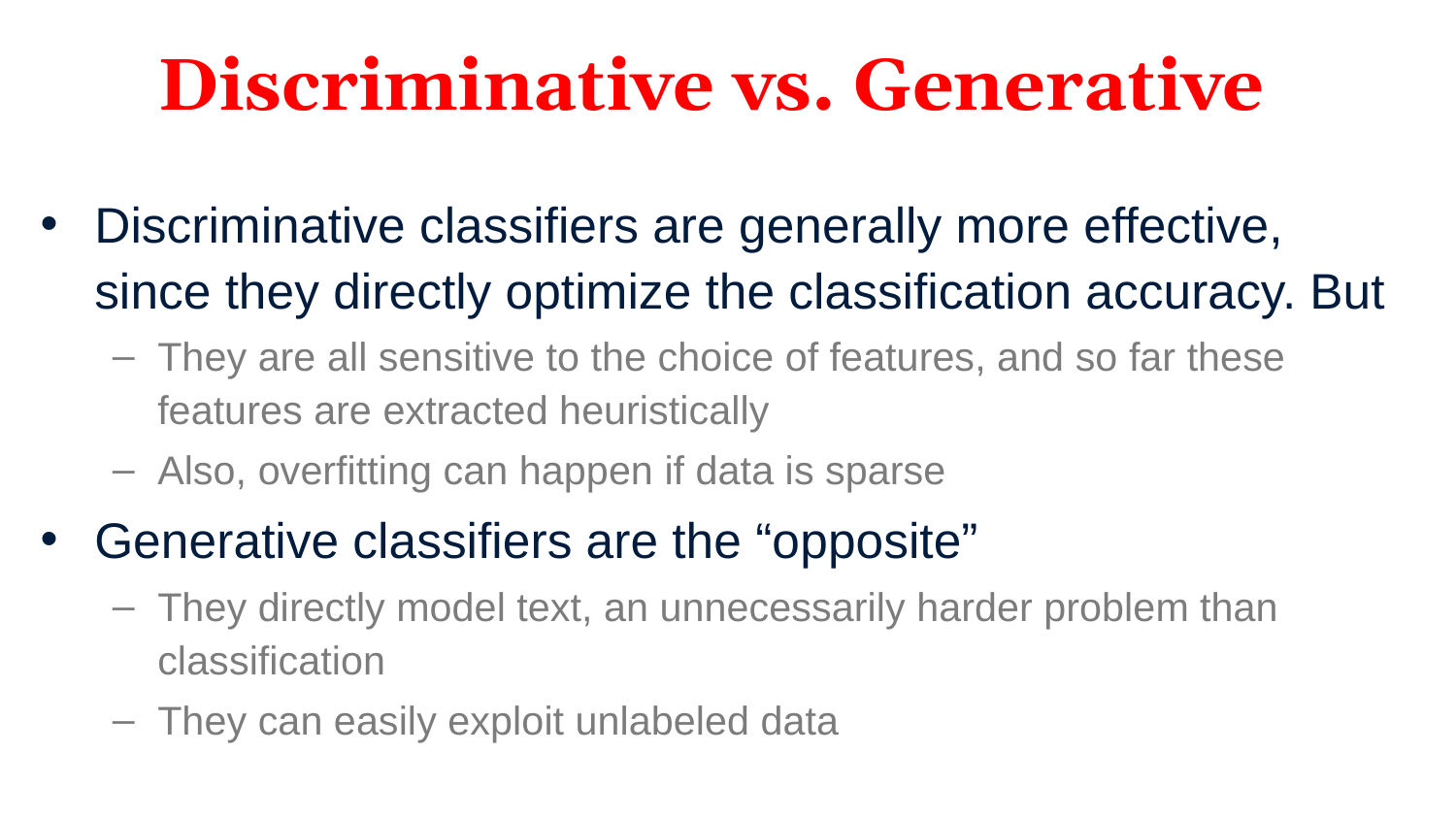

# Discriminative vs. Generative
Discriminative classifiers are generally more effective, since they directly optimize the classification accuracy. But
They are all sensitive to the choice of features, and so far these features are extracted heuristically
Also, overfitting can happen if data is sparse
Generative classifiers are the “opposite”
They directly model text, an unnecessarily harder problem than classification
They can easily exploit unlabeled data